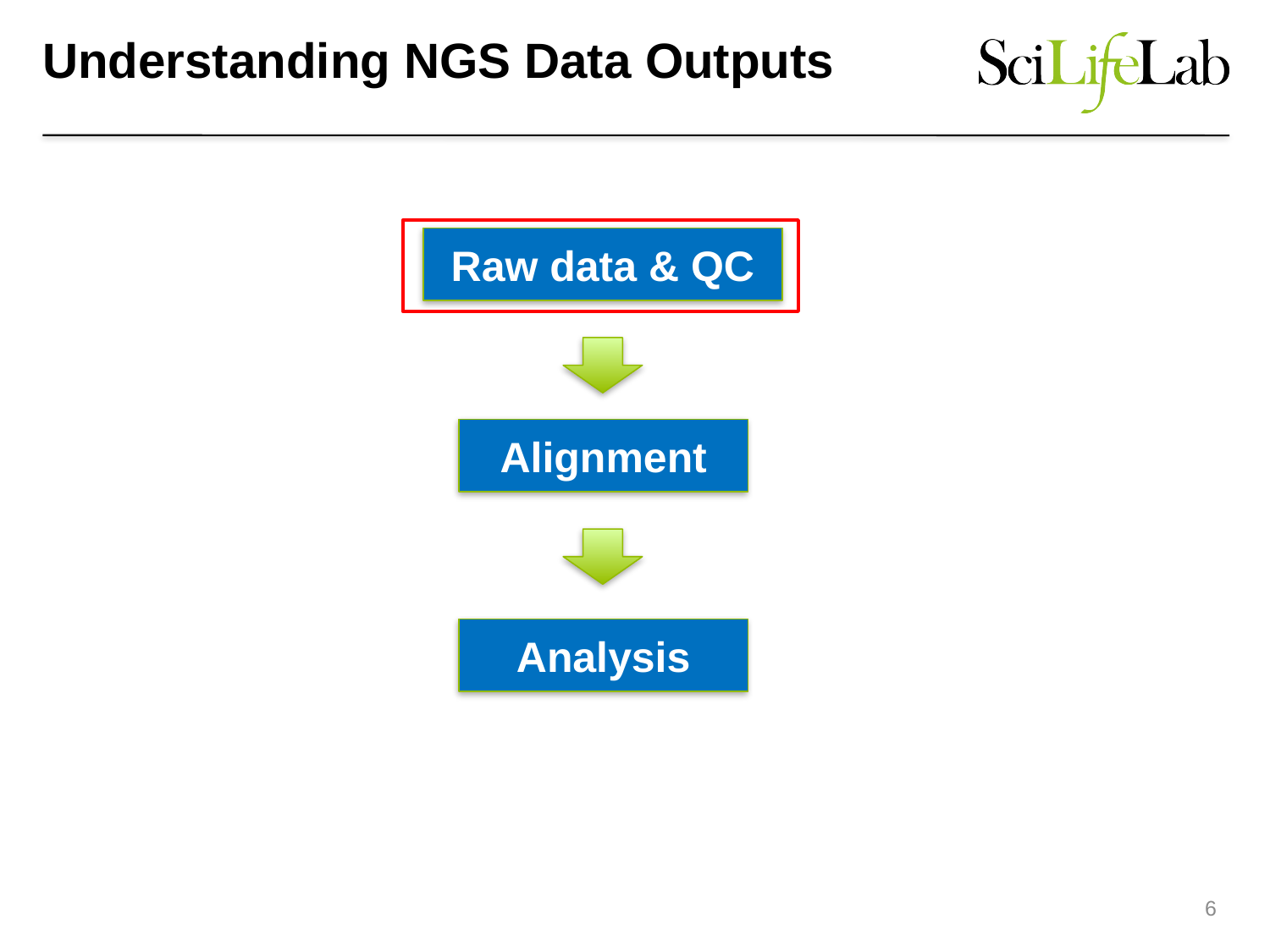

# Understanding NGS Data Outputs

Raw data & QC

Alignment

Analysis
6